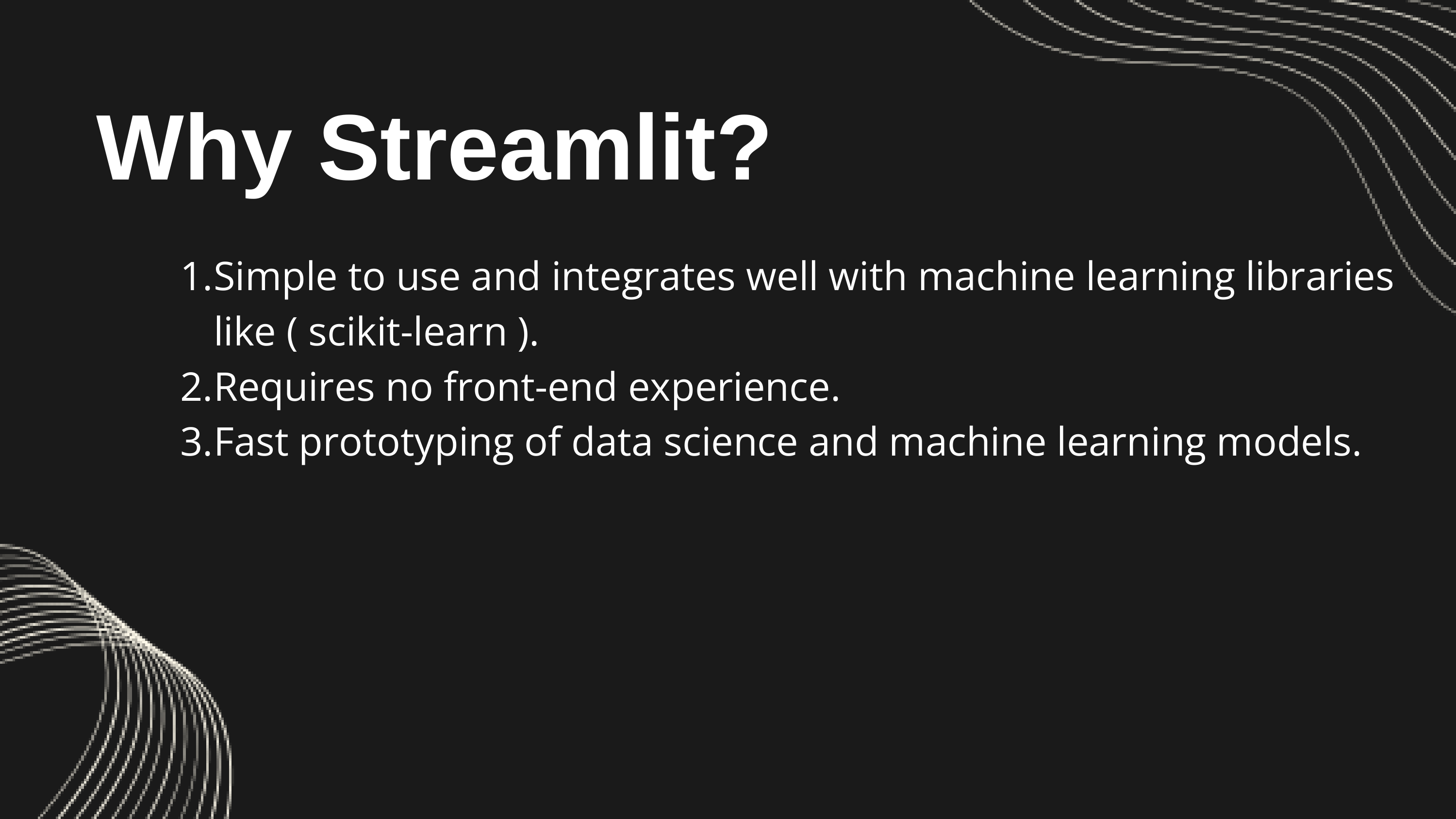

Why Streamlit?

Simple to use and integrates well with machine learning libraries like ( scikit-learn ).
Requires no front-end experience.
Fast prototyping of data science and machine learning models.